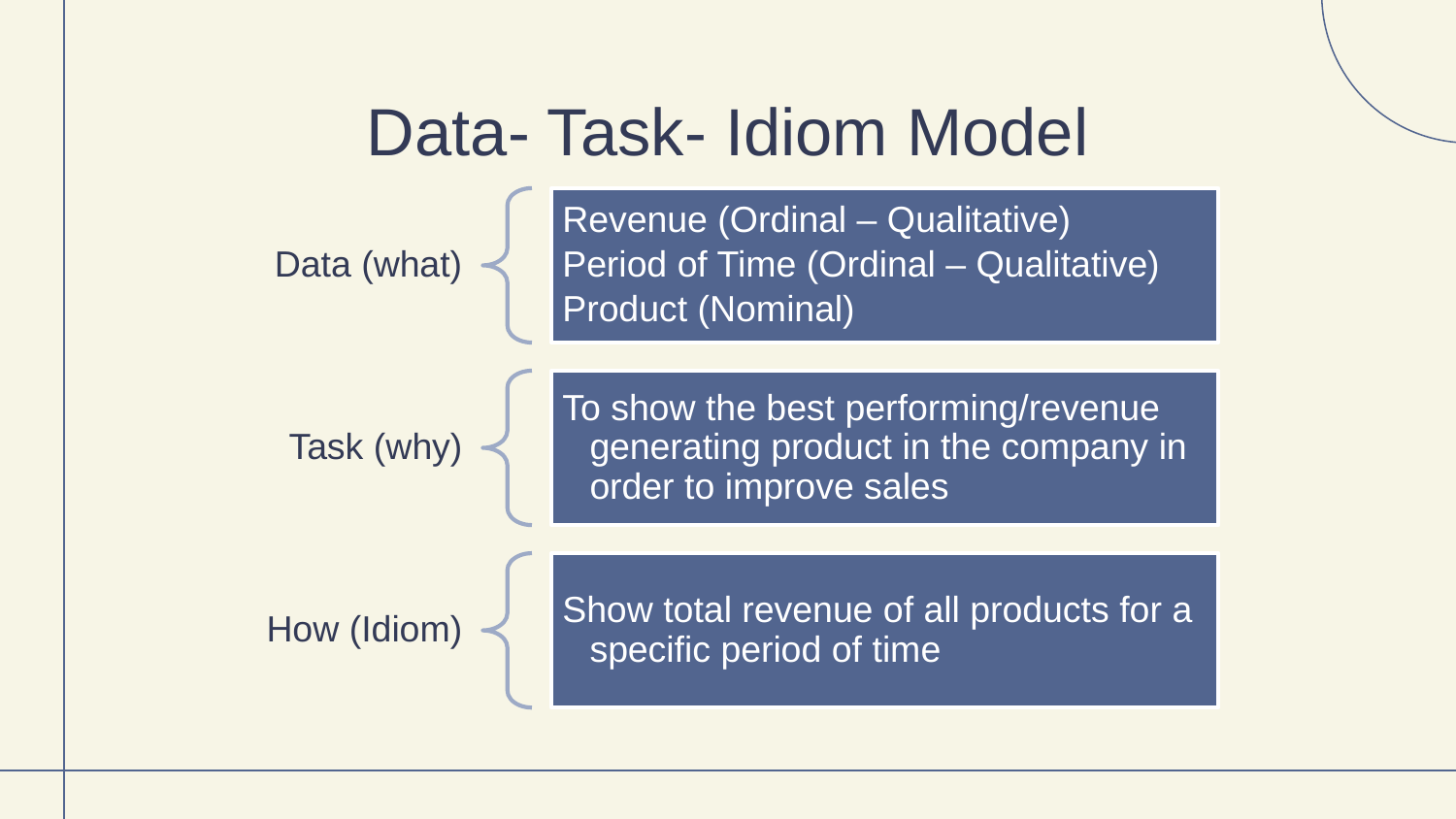

# Data- Task- Idiom Model
Data (what)
Revenue (Ordinal – Qualitative)
Period of Time (Ordinal – Qualitative)
Product (Nominal)
Task (why)
To show the best performing/revenue generating product in the company in order to improve sales
How (Idiom)
Show total revenue of all products for a specific period of time